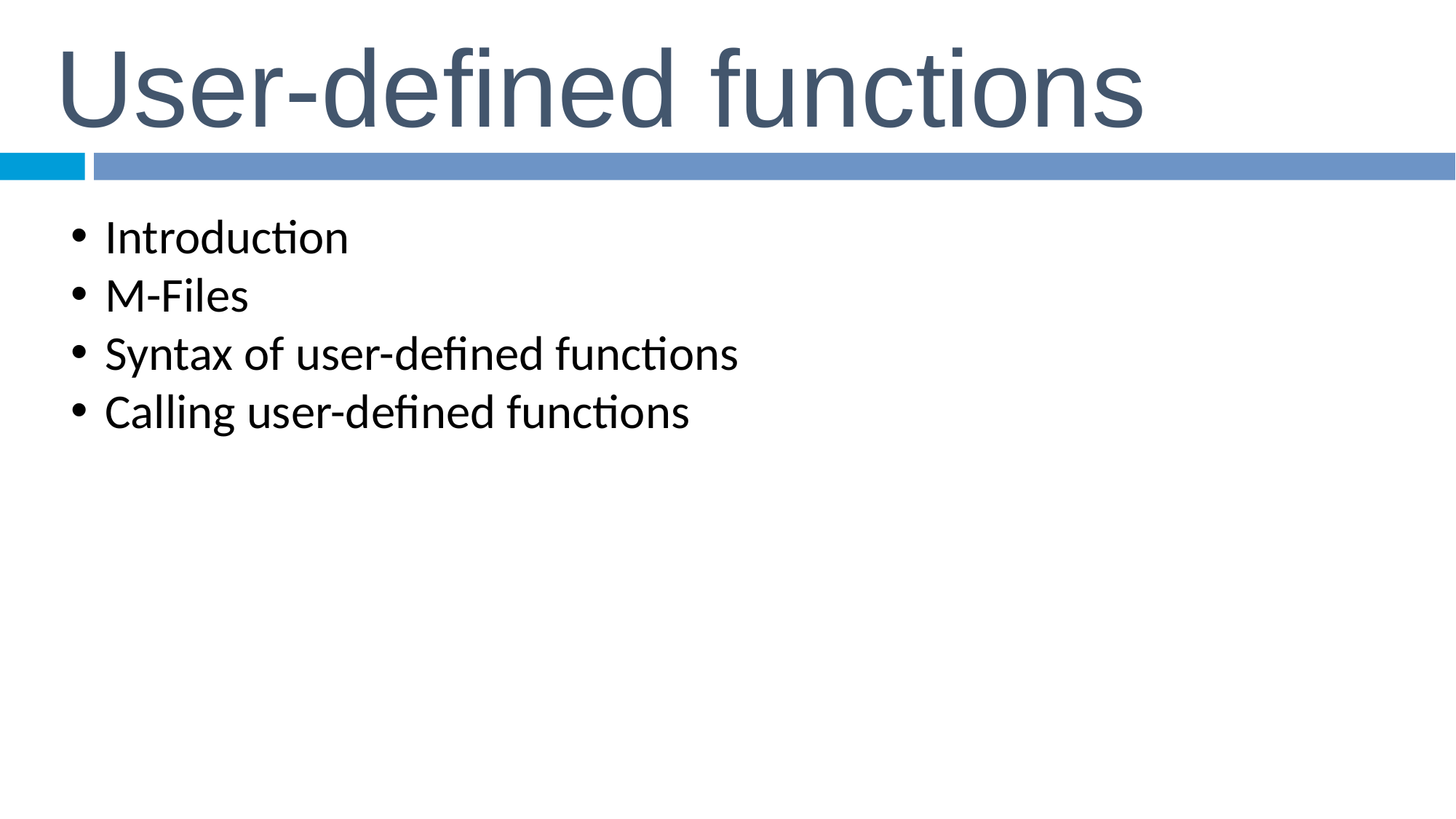

# User-defined functions
Introduction
M-Files
Syntax of user-defined functions
Calling user-defined functions